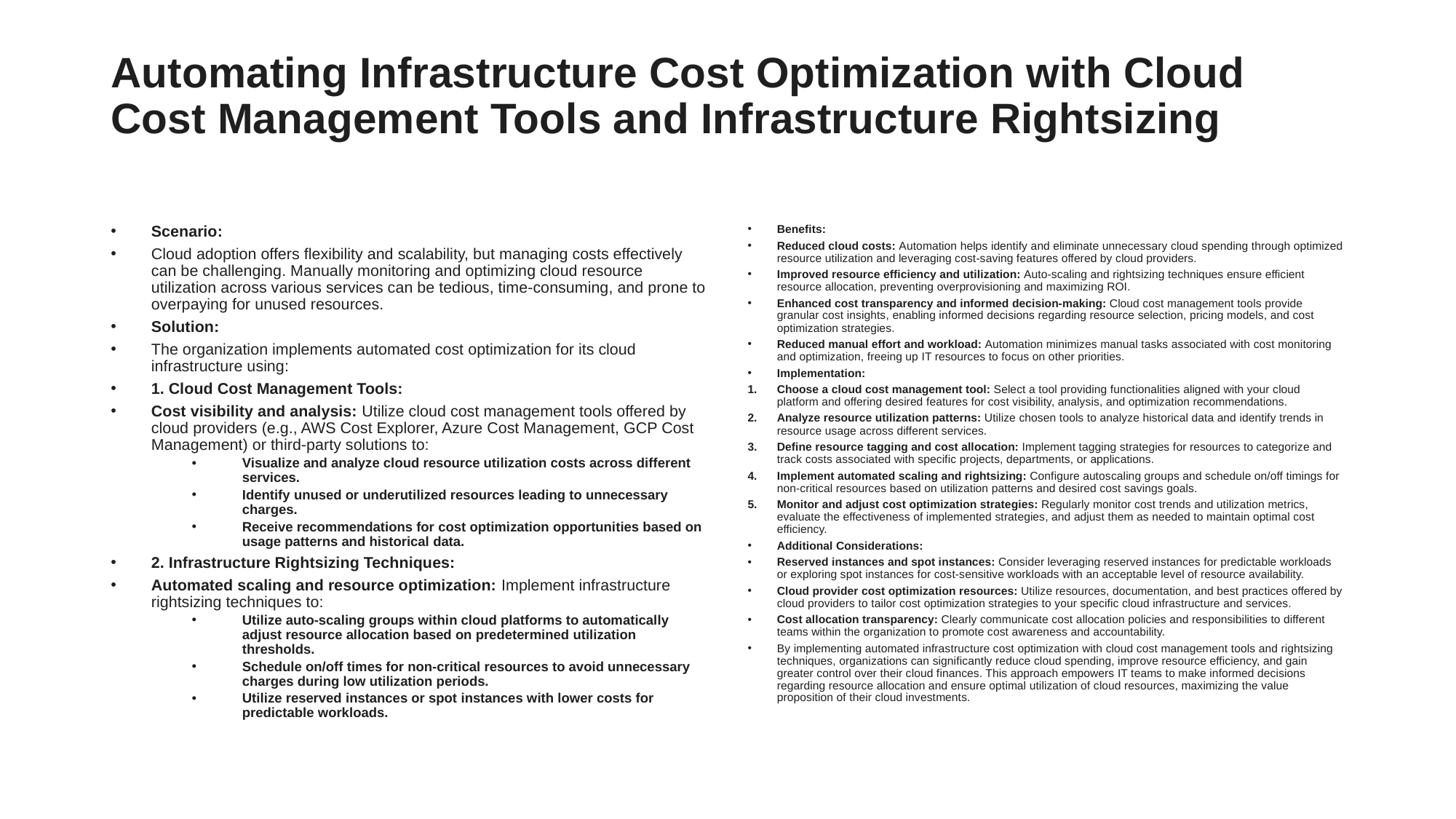

# Automating Infrastructure Cost Optimization with Cloud Cost Management Tools and Infrastructure Rightsizing
Scenario:
Cloud adoption offers flexibility and scalability, but managing costs effectively can be challenging. Manually monitoring and optimizing cloud resource utilization across various services can be tedious, time-consuming, and prone to overpaying for unused resources.
Solution:
The organization implements automated cost optimization for its cloud infrastructure using:
1. Cloud Cost Management Tools:
Cost visibility and analysis: Utilize cloud cost management tools offered by cloud providers (e.g., AWS Cost Explorer, Azure Cost Management, GCP Cost Management) or third-party solutions to:
Visualize and analyze cloud resource utilization costs across different services.
Identify unused or underutilized resources leading to unnecessary charges.
Receive recommendations for cost optimization opportunities based on usage patterns and historical data.
2. Infrastructure Rightsizing Techniques:
Automated scaling and resource optimization: Implement infrastructure rightsizing techniques to:
Utilize auto-scaling groups within cloud platforms to automatically adjust resource allocation based on predetermined utilization thresholds.
Schedule on/off times for non-critical resources to avoid unnecessary charges during low utilization periods.
Utilize reserved instances or spot instances with lower costs for predictable workloads.

Benefits:
Reduced cloud costs: Automation helps identify and eliminate unnecessary cloud spending through optimized resource utilization and leveraging cost-saving features offered by cloud providers.
Improved resource efficiency and utilization: Auto-scaling and rightsizing techniques ensure efficient resource allocation, preventing overprovisioning and maximizing ROI.
Enhanced cost transparency and informed decision-making: Cloud cost management tools provide granular cost insights, enabling informed decisions regarding resource selection, pricing models, and cost optimization strategies.
Reduced manual effort and workload: Automation minimizes manual tasks associated with cost monitoring and optimization, freeing up IT resources to focus on other priorities.
Implementation:
Choose a cloud cost management tool: Select a tool providing functionalities aligned with your cloud platform and offering desired features for cost visibility, analysis, and optimization recommendations.
Analyze resource utilization patterns: Utilize chosen tools to analyze historical data and identify trends in resource usage across different services.
Define resource tagging and cost allocation: Implement tagging strategies for resources to categorize and track costs associated with specific projects, departments, or applications.
Implement automated scaling and rightsizing: Configure autoscaling groups and schedule on/off timings for non-critical resources based on utilization patterns and desired cost savings goals.
Monitor and adjust cost optimization strategies: Regularly monitor cost trends and utilization metrics, evaluate the effectiveness of implemented strategies, and adjust them as needed to maintain optimal cost efficiency.
Additional Considerations:
Reserved instances and spot instances: Consider leveraging reserved instances for predictable workloads or exploring spot instances for cost-sensitive workloads with an acceptable level of resource availability.
Cloud provider cost optimization resources: Utilize resources, documentation, and best practices offered by cloud providers to tailor cost optimization strategies to your specific cloud infrastructure and services.
Cost allocation transparency: Clearly communicate cost allocation policies and responsibilities to different teams within the organization to promote cost awareness and accountability.
By implementing automated infrastructure cost optimization with cloud cost management tools and rightsizing techniques, organizations can significantly reduce cloud spending, improve resource efficiency, and gain greater control over their cloud finances. This approach empowers IT teams to make informed decisions regarding resource allocation and ensure optimal utilization of cloud resources, maximizing the value proposition of their cloud investments.